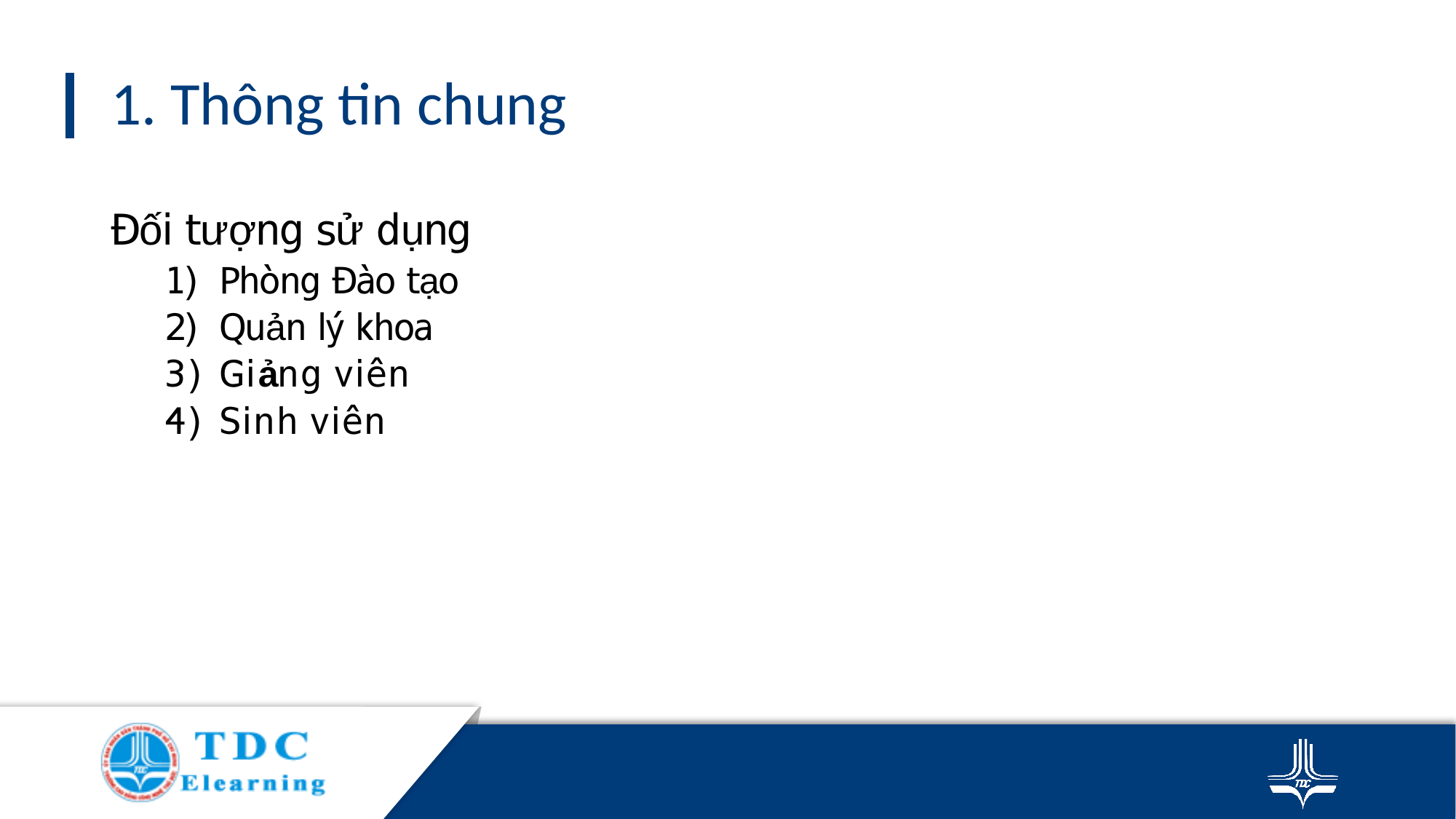

# 1. Thông tin chung
Đối tượng sử dụng
Phòng Đào tạo
Quản lý khoa
Giảng viên
Sinh viên